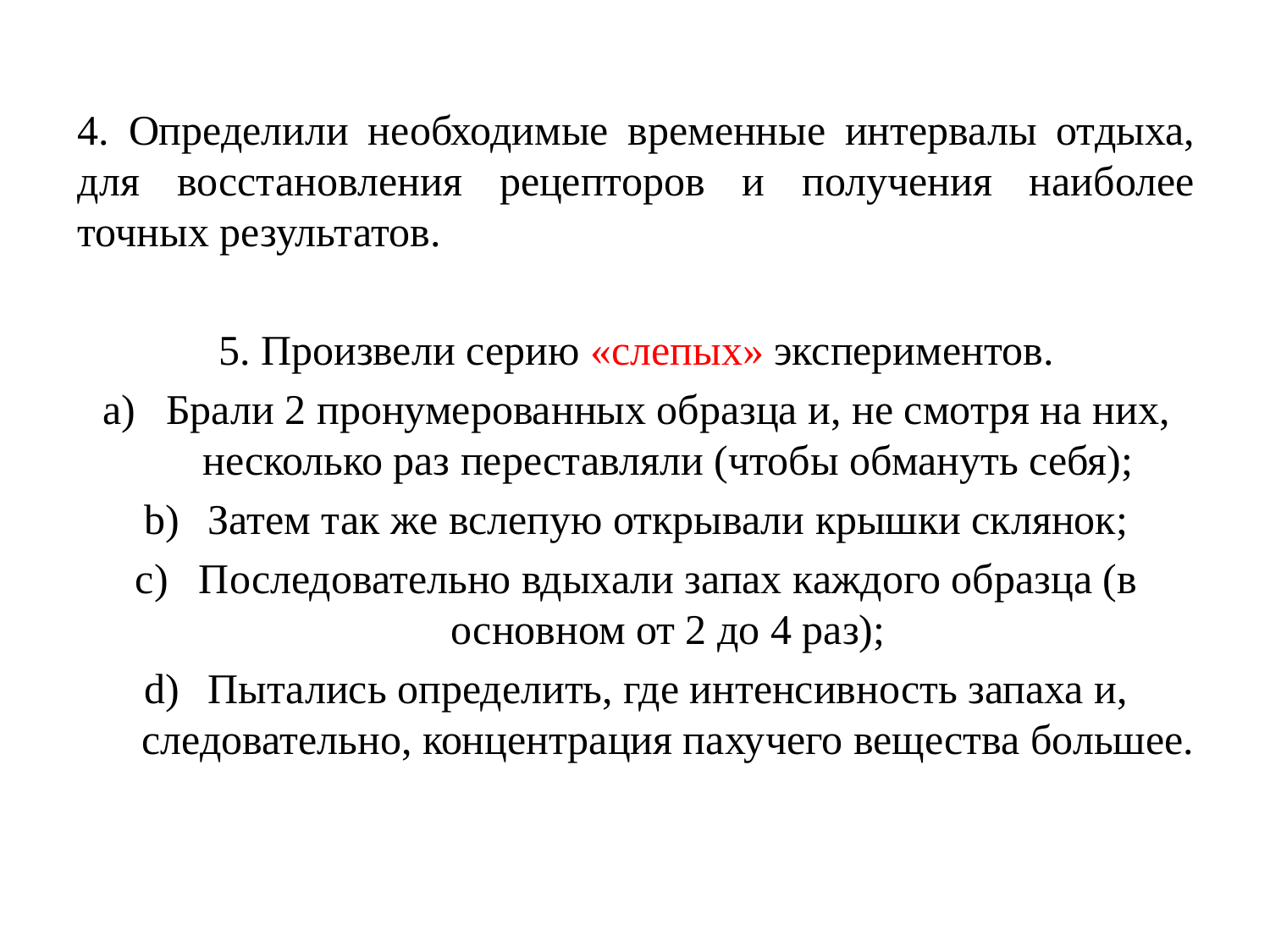

4. Определили необходимые временные интервалы отдыха, для восстановления рецепторов и получения наиболее точных результатов.

5. Произвели серию «слепых» экспериментов.
Брали 2 пронумерованных образца и, не смотря на них, несколько раз переставляли (чтобы обмануть себя);
Затем так же вслепую открывали крышки склянок;
Последовательно вдыхали запах каждого образца (в основном от 2 до 4 раз);
Пытались определить, где интенсивность запаха и, следовательно, концентрация пахучего вещества большее.